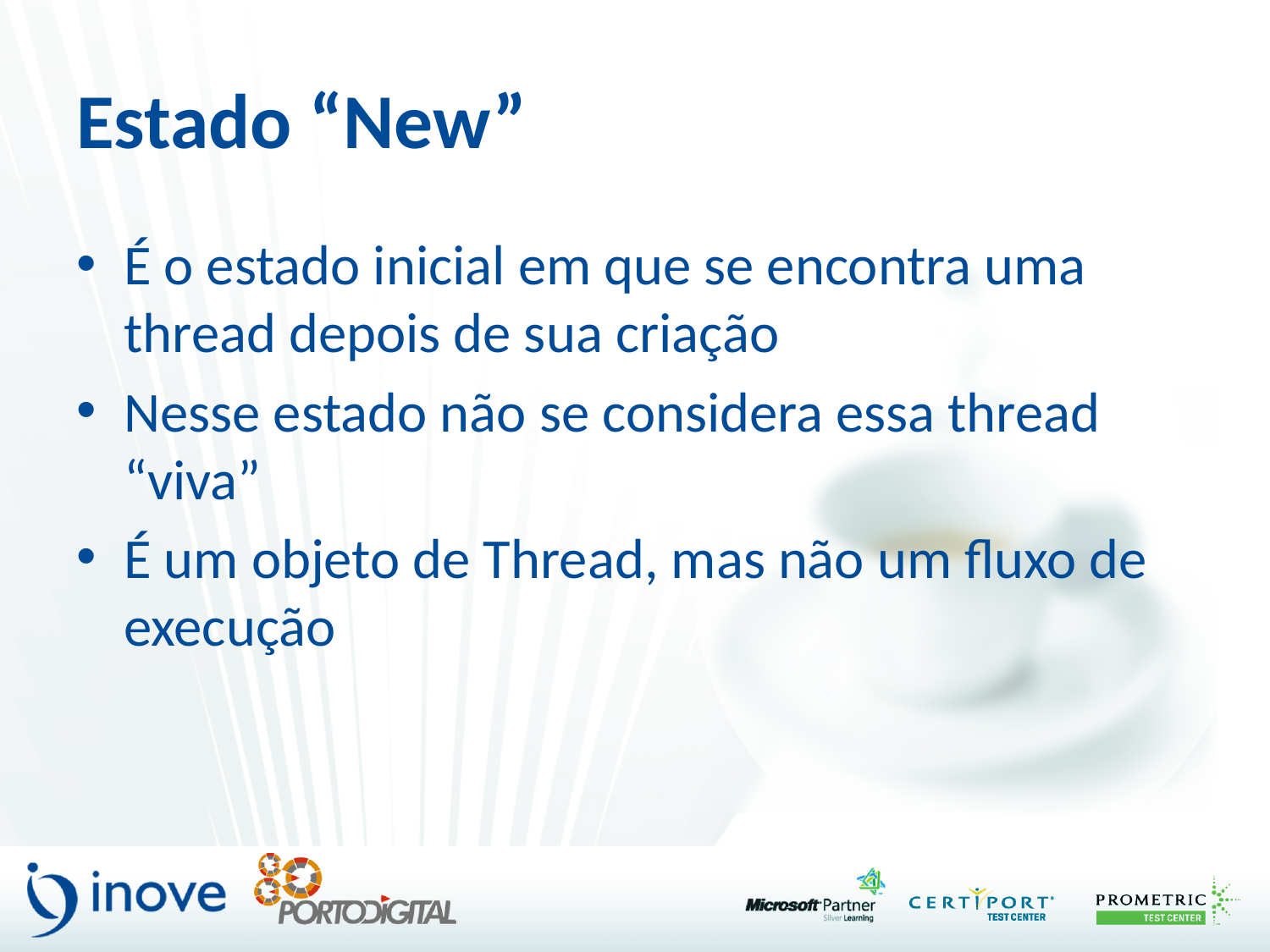

# Estado “New”
É o estado inicial em que se encontra uma thread depois de sua criação
Nesse estado não se considera essa thread “viva”
É um objeto de Thread, mas não um fluxo de execução